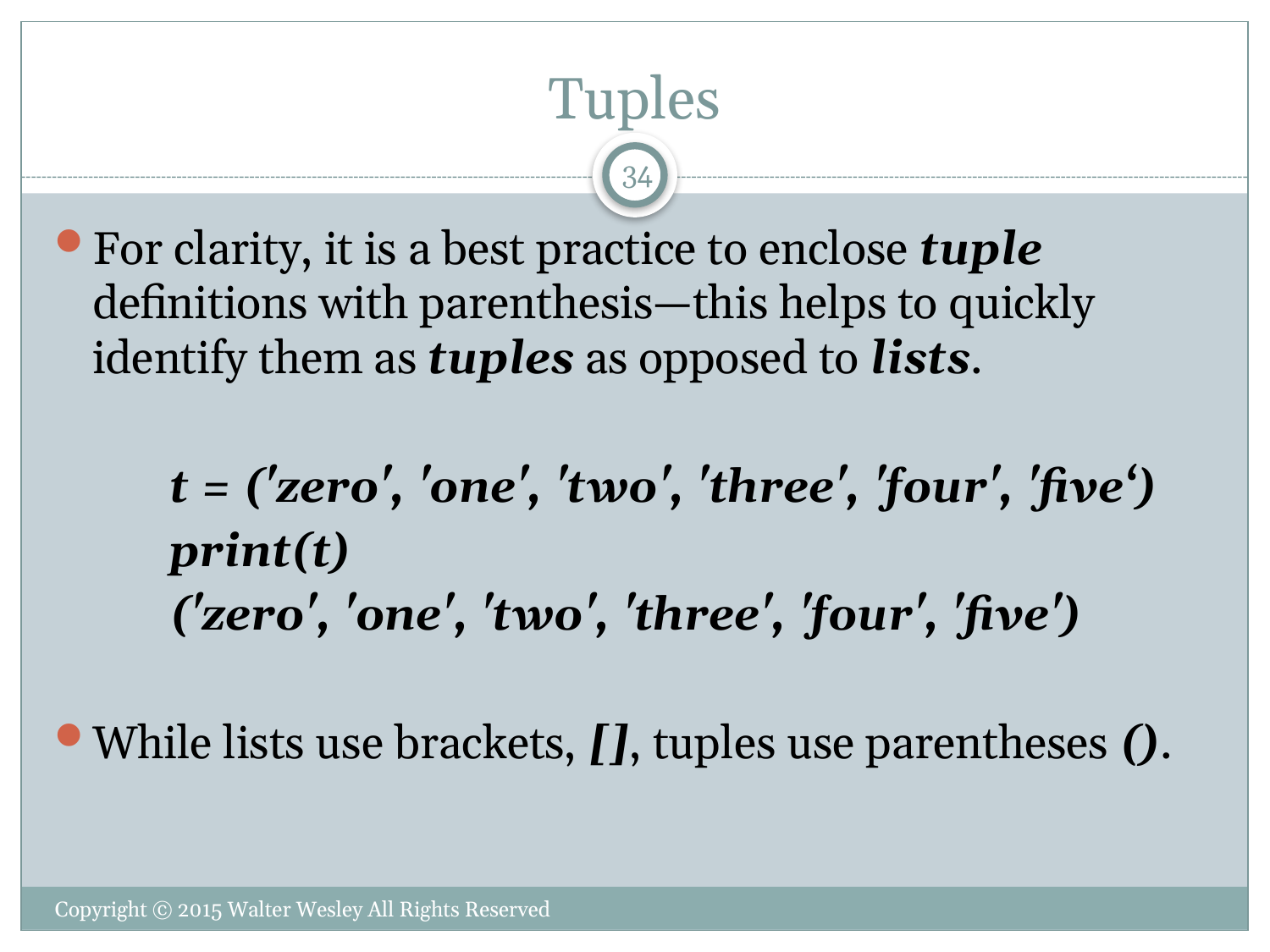

# Tuples
34
For clarity, it is a best practice to enclose tuple definitions with parenthesis—this helps to quickly identify them as tuples as opposed to lists.

t = ('zero', 'one', 'two', 'three', 'four', 'five‘)
print(t)
('zero', 'one', 'two', 'three', 'four', 'five')

While lists use brackets, [], tuples use parentheses ().

Copyright © 2015 Walter Wesley All Rights Reserved